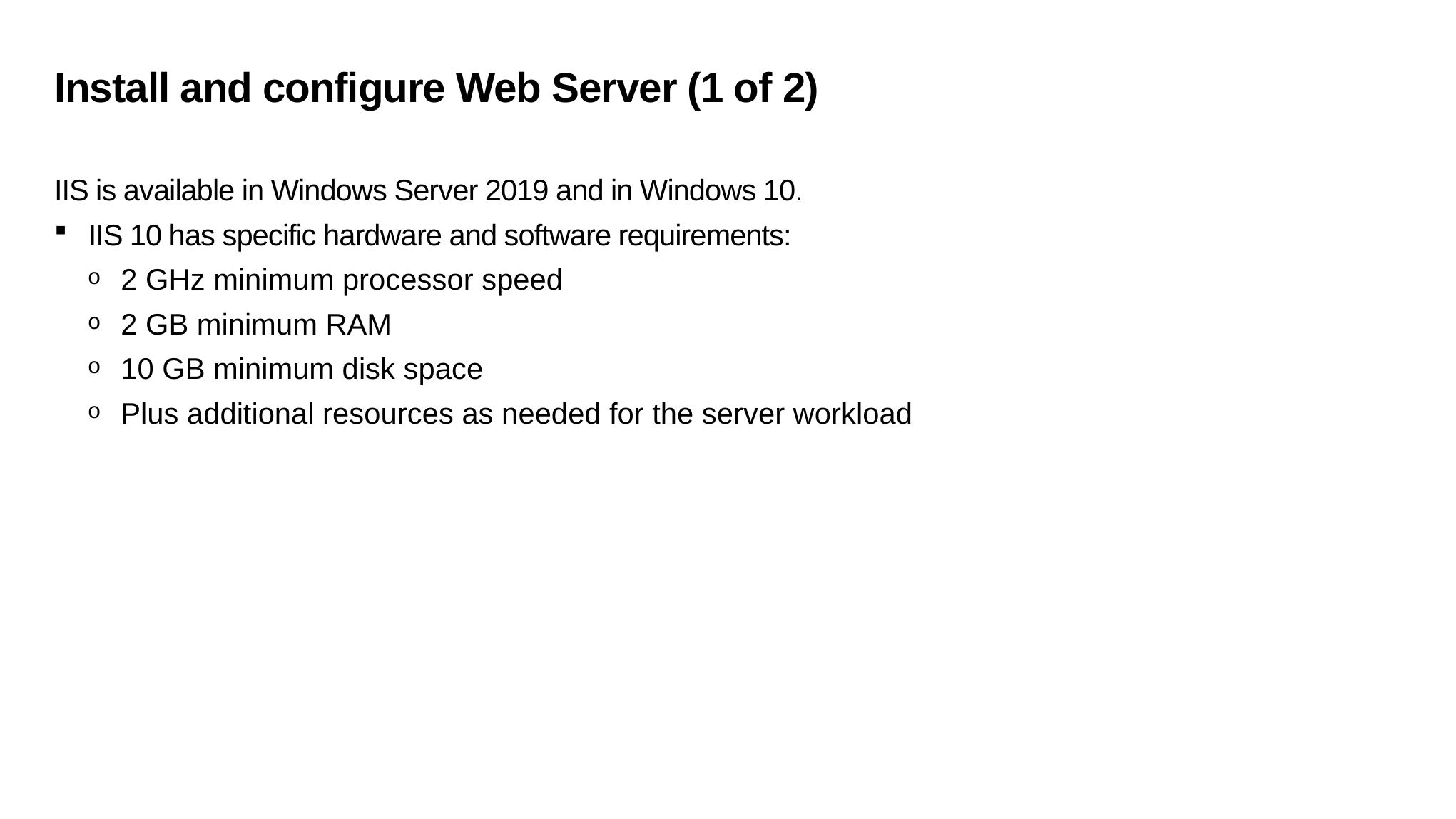

# Install and configure Web Server (1 of 2)
IIS is available in Windows Server 2019 and in Windows 10.
IIS 10 has specific hardware and software requirements:
2 GHz minimum processor speed
2 GB minimum RAM
10 GB minimum disk space
Plus additional resources as needed for the server workload